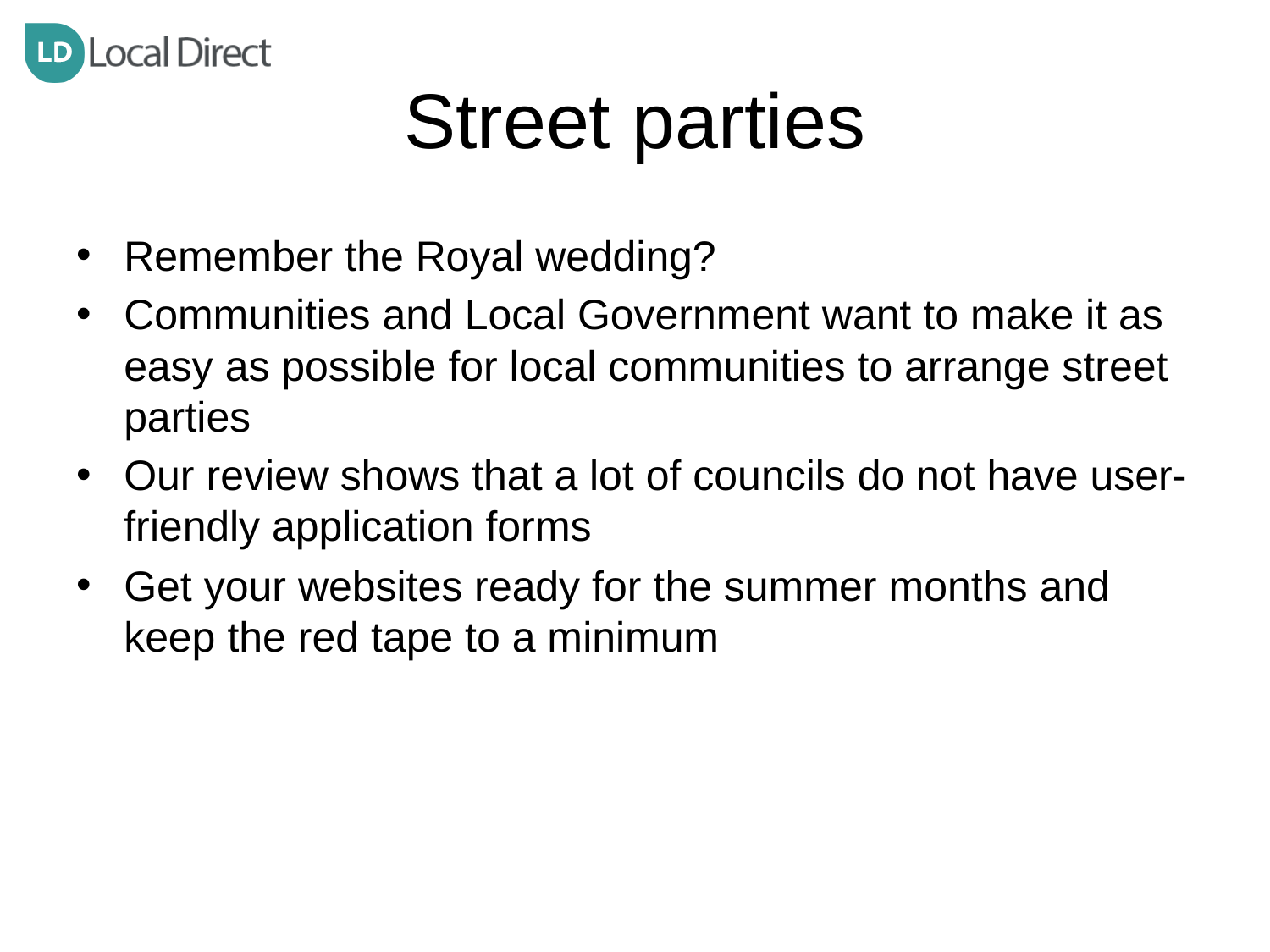

# Street parties
Remember the Royal wedding?
Communities and Local Government want to make it as easy as possible for local communities to arrange street parties
Our review shows that a lot of councils do not have user- friendly application forms
Get your websites ready for the summer months and keep the red tape to a minimum